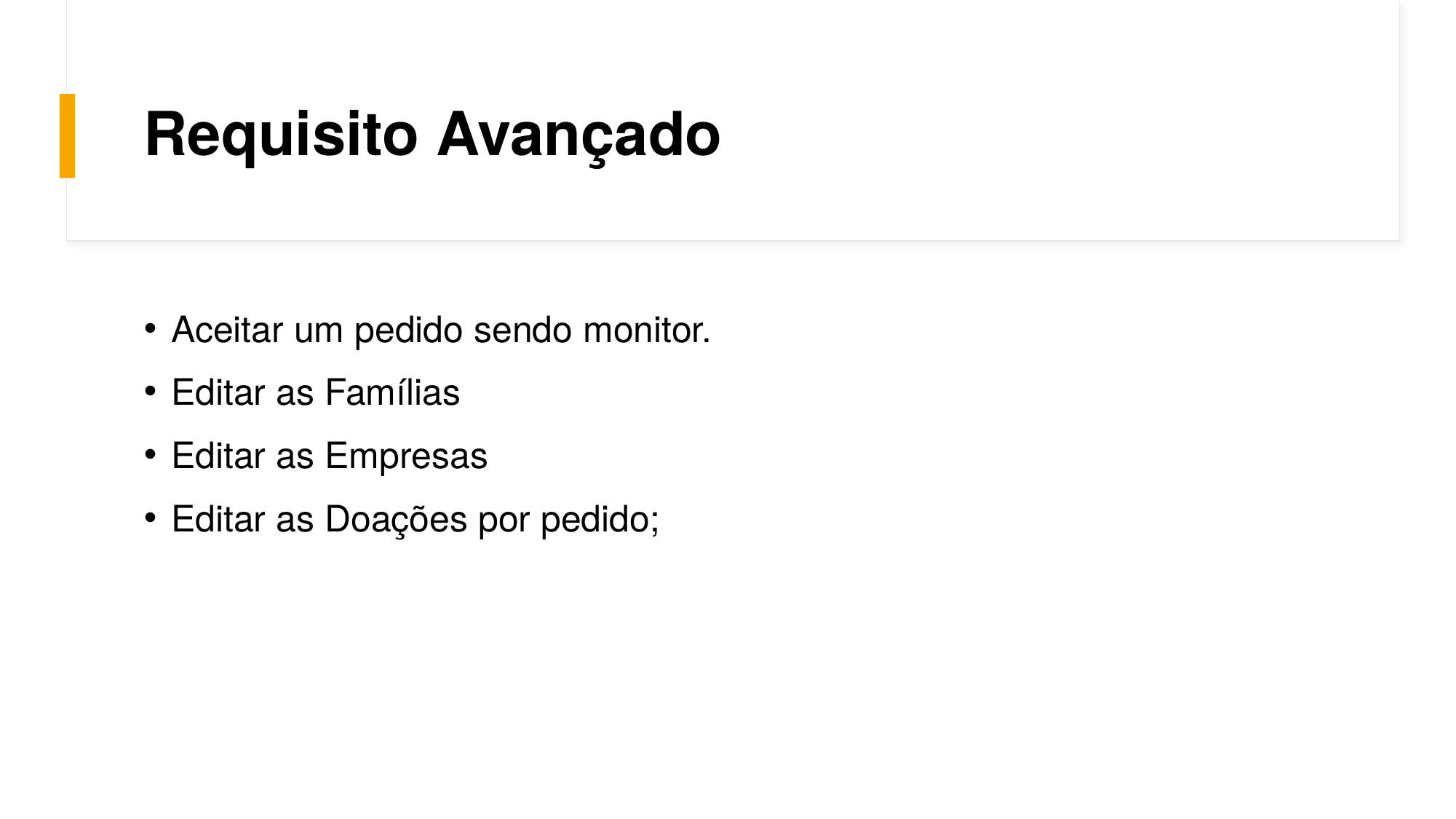

# Requisito Avançado
Aceitar um pedido sendo monitor.
Editar as Famílias
Editar as Empresas
Editar as Doações por pedido;